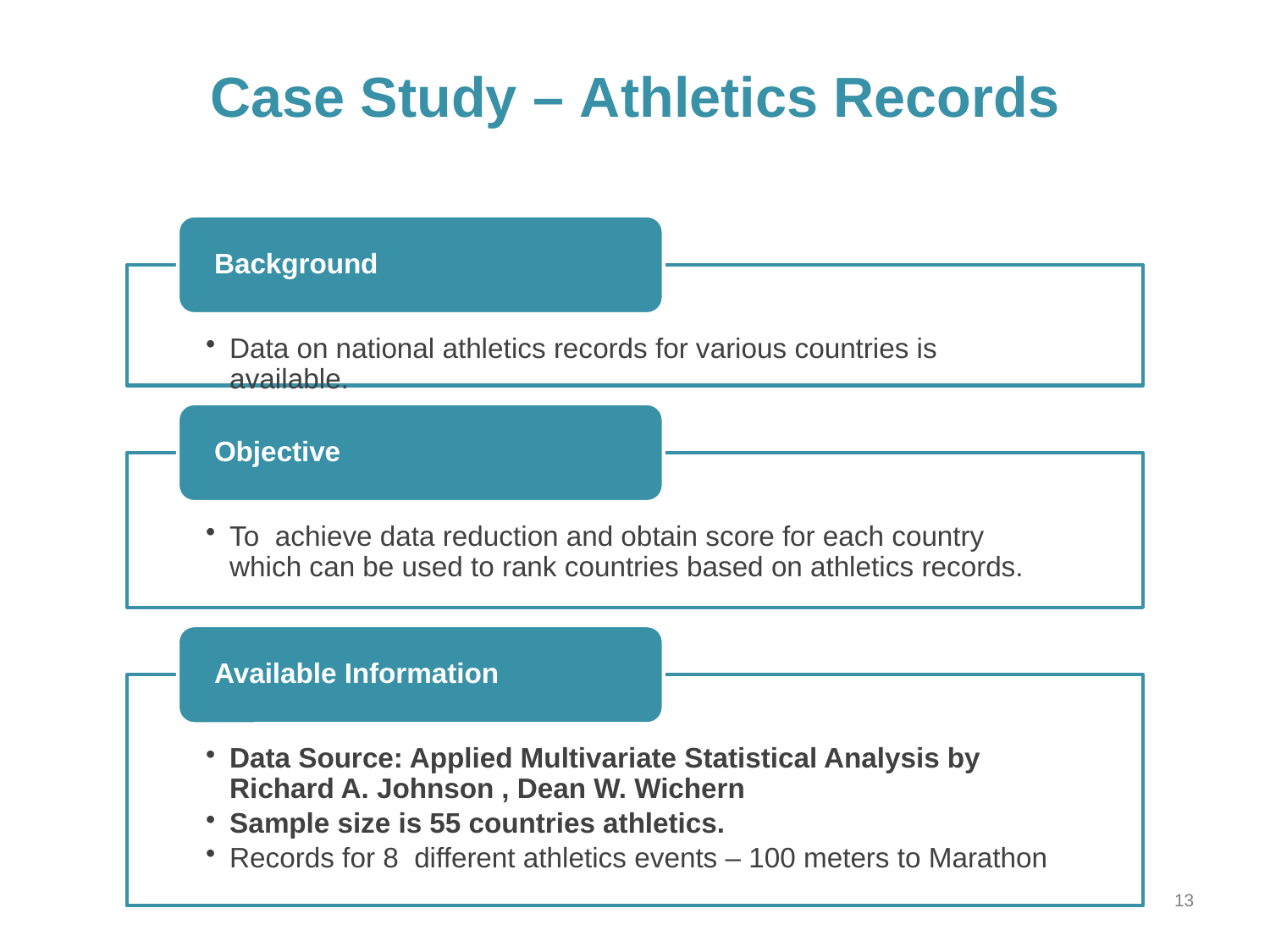

# Case Study – Athletics Records
Data on national athletics records for various countries is available.
Background
To  achieve data reduction and obtain score for each country which can be used to rank countries based on athletics records.
Objective
Data Source: Applied Multivariate Statistical Analysis by Richard A. Johnson , Dean W. Wichern
Sample size is 55 countries athletics.
Records for 8  different athletics events – 100 meters to Marathon
Available Information
13